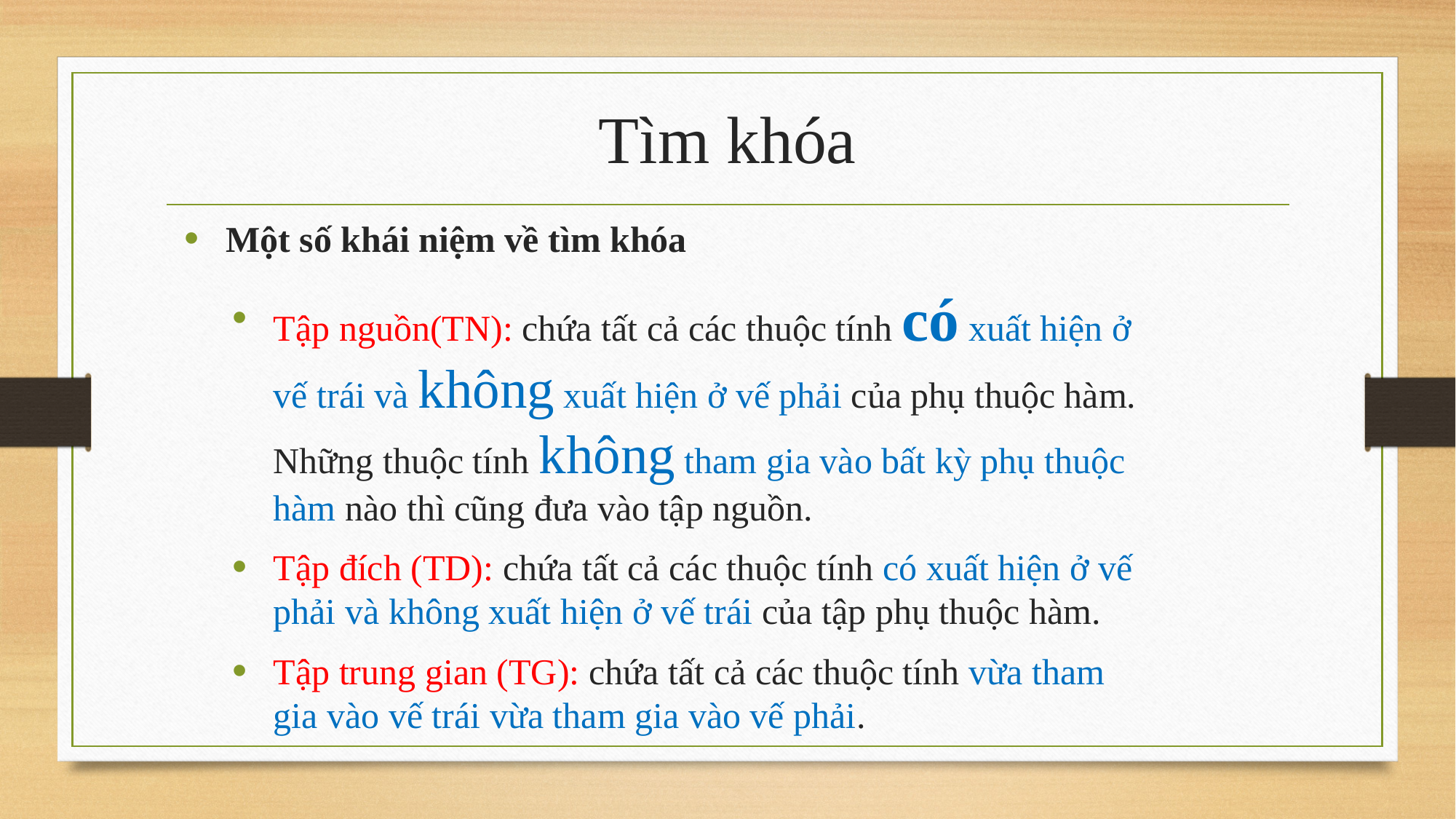

# Tìm khóa
Một số khái niệm về tìm khóa
Tập nguồn(TN): chứa tất cả các thuộc tính có xuất hiện ở vế trái và không xuất hiện ở vế phải của phụ thuộc hàm. Những thuộc tính không tham gia vào bất kỳ phụ thuộc hàm nào thì cũng đưa vào tập nguồn.
Tập đích (TD): chứa tất cả các thuộc tính có xuất hiện ở vế phải và không xuất hiện ở vế trái của tập phụ thuộc hàm.
Tập trung gian (TG): chứa tất cả các thuộc tính vừa tham gia vào vế trái vừa tham gia vào vế phải.